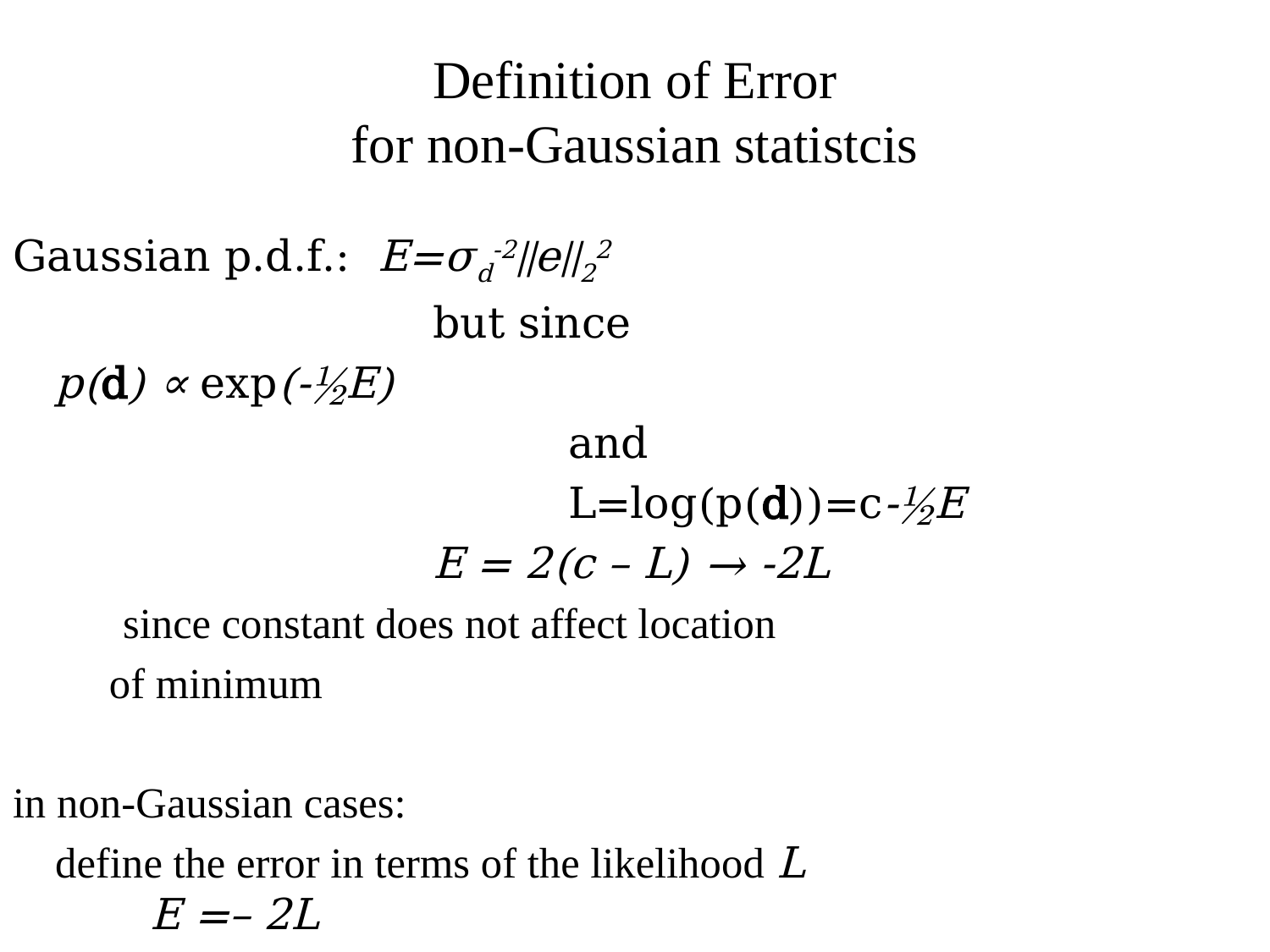

# Definition of Error for non-Gaussian statistcis
Gaussian p.d.f.:  E=σd-2||e||22
                               but since
					p(d) ∝ exp(-½E)
                                         and
                                         L=log(p(d))=c-½E
                               E = 2(c – L) → -2L
				     since constant does not affect location
				     of minimum

in non-Gaussian cases:
		define the error in terms of the likelihood L
       E =– 2L